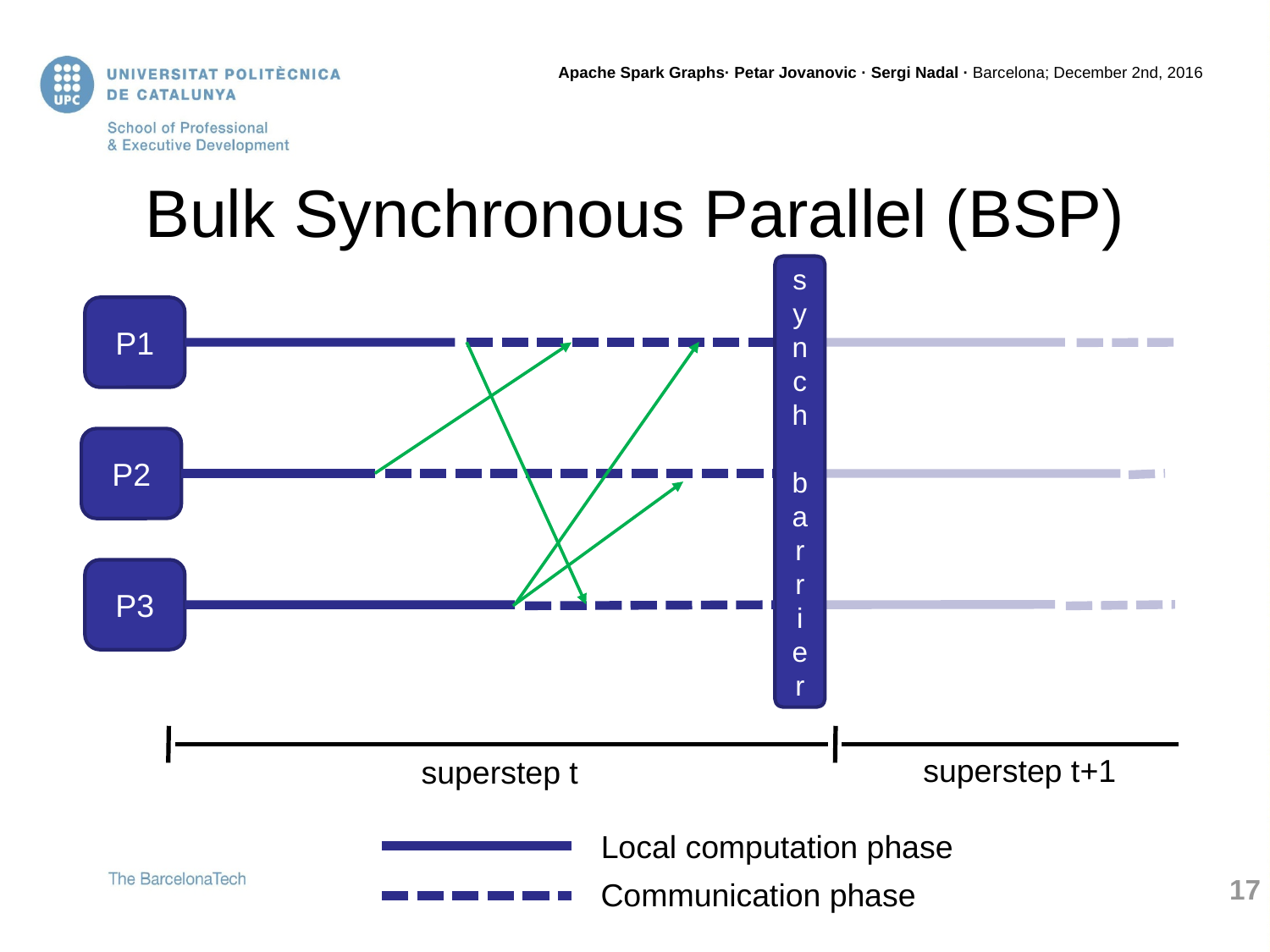

# Bulk Synchronous Parallel (BSP)
s
ynch
 ba
r
r
i
e
r
P1
P2
P3
superstep t+1
superstep t
Local computation phase
Communication phase